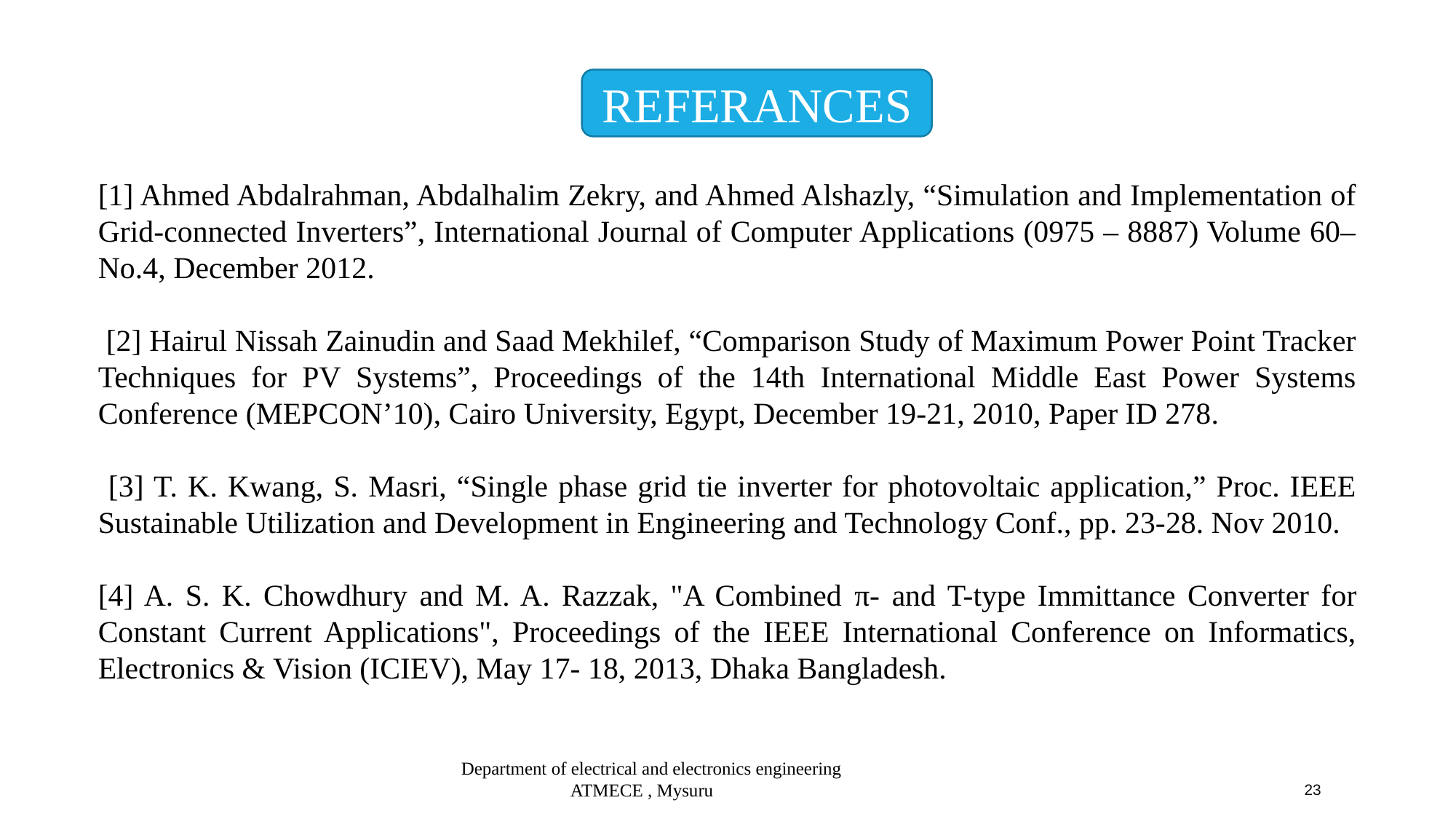

REFERANCES
[1] Ahmed Abdalrahman, Abdalhalim Zekry, and Ahmed Alshazly, “Simulation and Implementation of Grid-connected Inverters”, International Journal of Computer Applications (0975 – 8887) Volume 60– No.4, December 2012.

 [2] Hairul Nissah Zainudin and Saad Mekhilef, “Comparison Study of Maximum Power Point Tracker Techniques for PV Systems”, Proceedings of the 14th International Middle East Power Systems Conference (MEPCON’10), Cairo University, Egypt, December 19-21, 2010, Paper ID 278.

 [3] T. K. Kwang, S. Masri, “Single phase grid tie inverter for photovoltaic application,” Proc. IEEE Sustainable Utilization and Development in Engineering and Technology Conf., pp. 23-28. Nov 2010.

[4] A. S. K. Chowdhury and M. A. Razzak, "A Combined π- and T-type Immittance Converter for Constant Current Applications", Proceedings of the IEEE International Conference on Informatics, Electronics & Vision (ICIEV), May 17- 18, 2013, Dhaka Bangladesh.

Department of electrical and electronics engineering
ATMECE , Mysuru
23